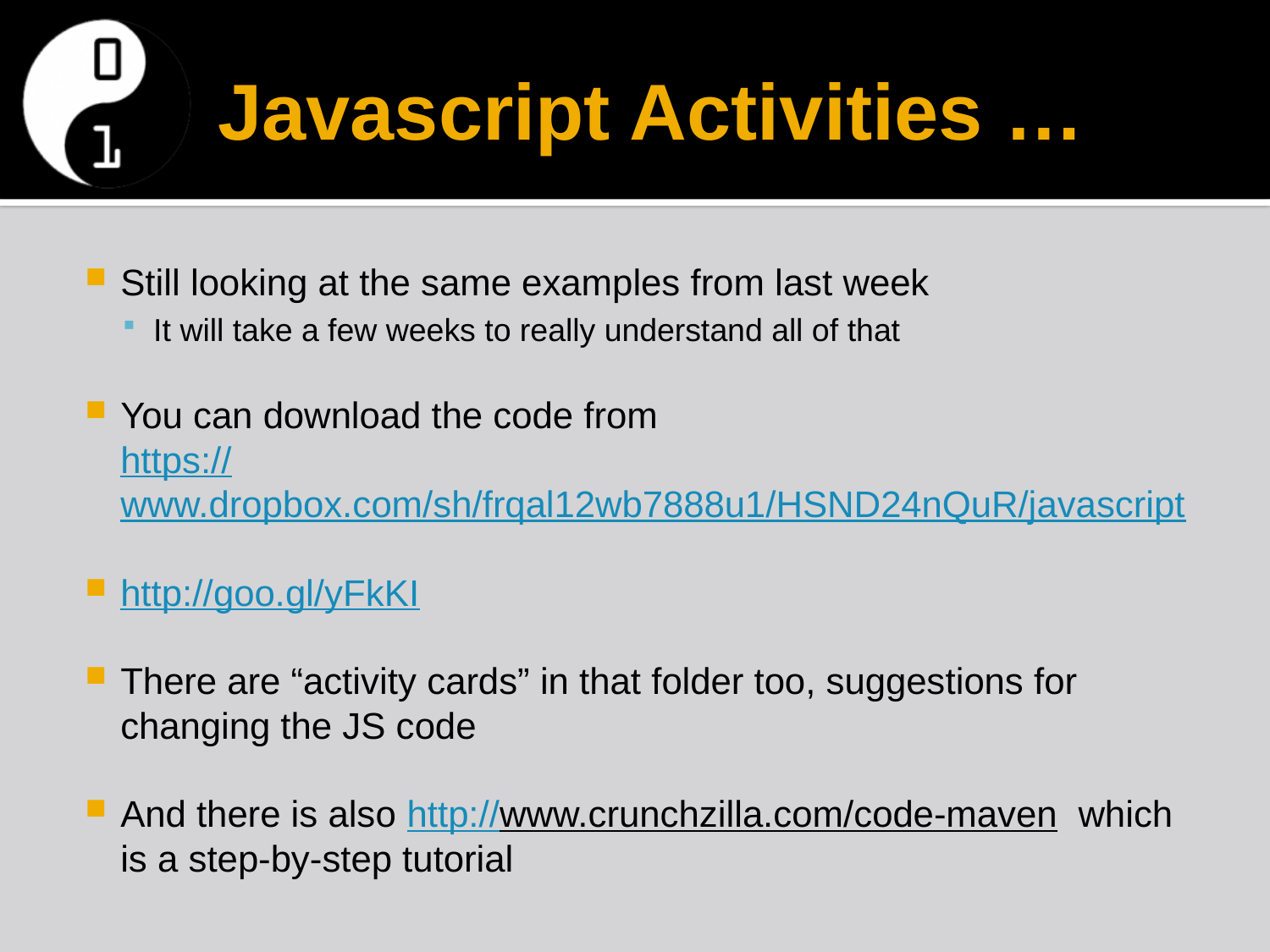

# Javascript Activities …
Still looking at the same examples from last week
It will take a few weeks to really understand all of that

You can download the code from
https://www.dropbox.com/sh/frqal12wb7888u1/HSND24nQuR/javascript

http://goo.gl/yFkKI

There are “activity cards” in that folder too, suggestions for changing the JS code

And there is also http://www.crunchzilla.com/code-maven  which is a step-by-step tutorial